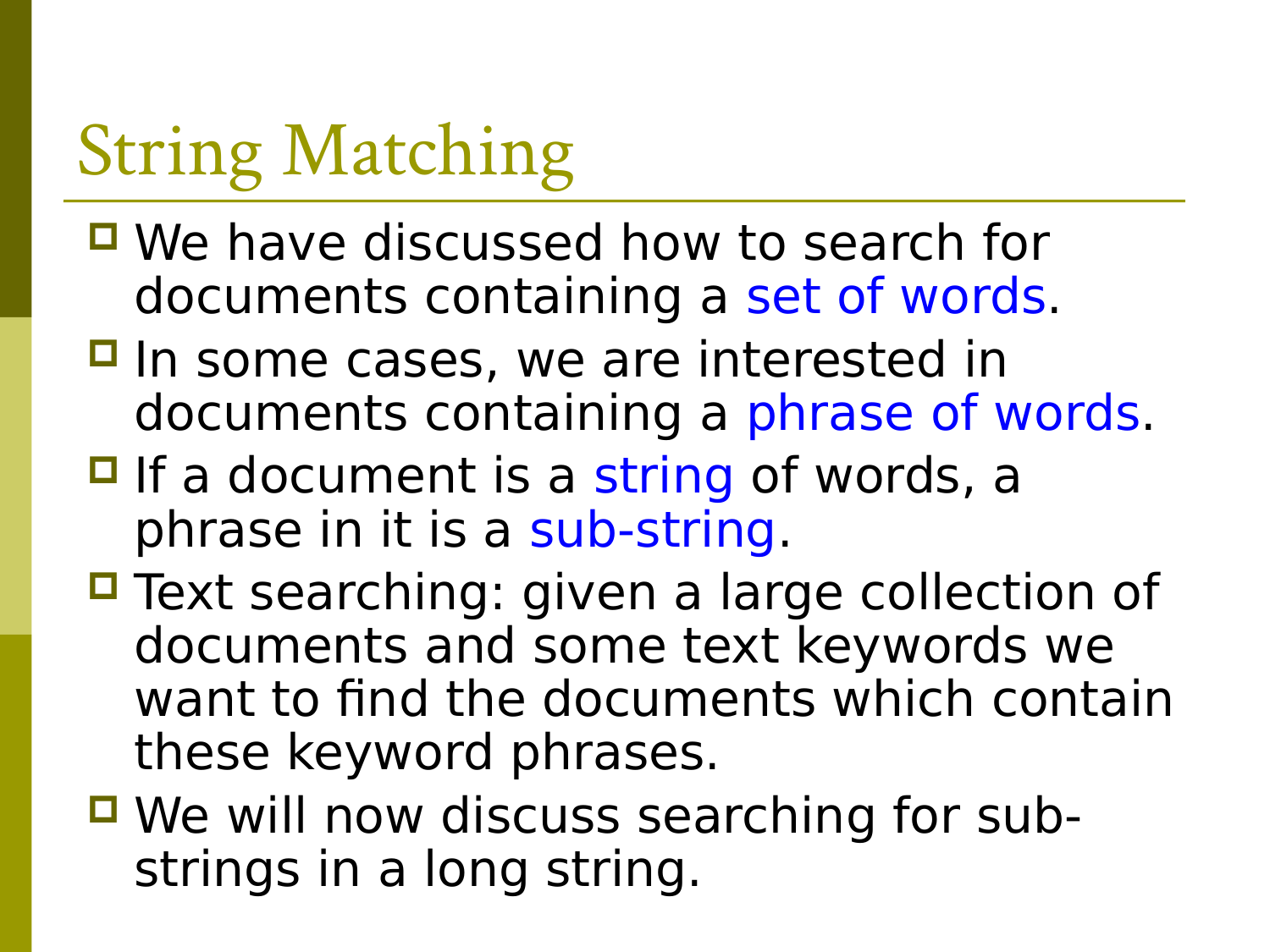

# String Matching
We have discussed how to search for documents containing a set of words.
In some cases, we are interested in documents containing a phrase of words.
If a document is a string of words, a phrase in it is a sub-string.
Text searching: given a large collection of documents and some text keywords we want to find the documents which contain these keyword phrases.
We will now discuss searching for sub-strings in a long string.